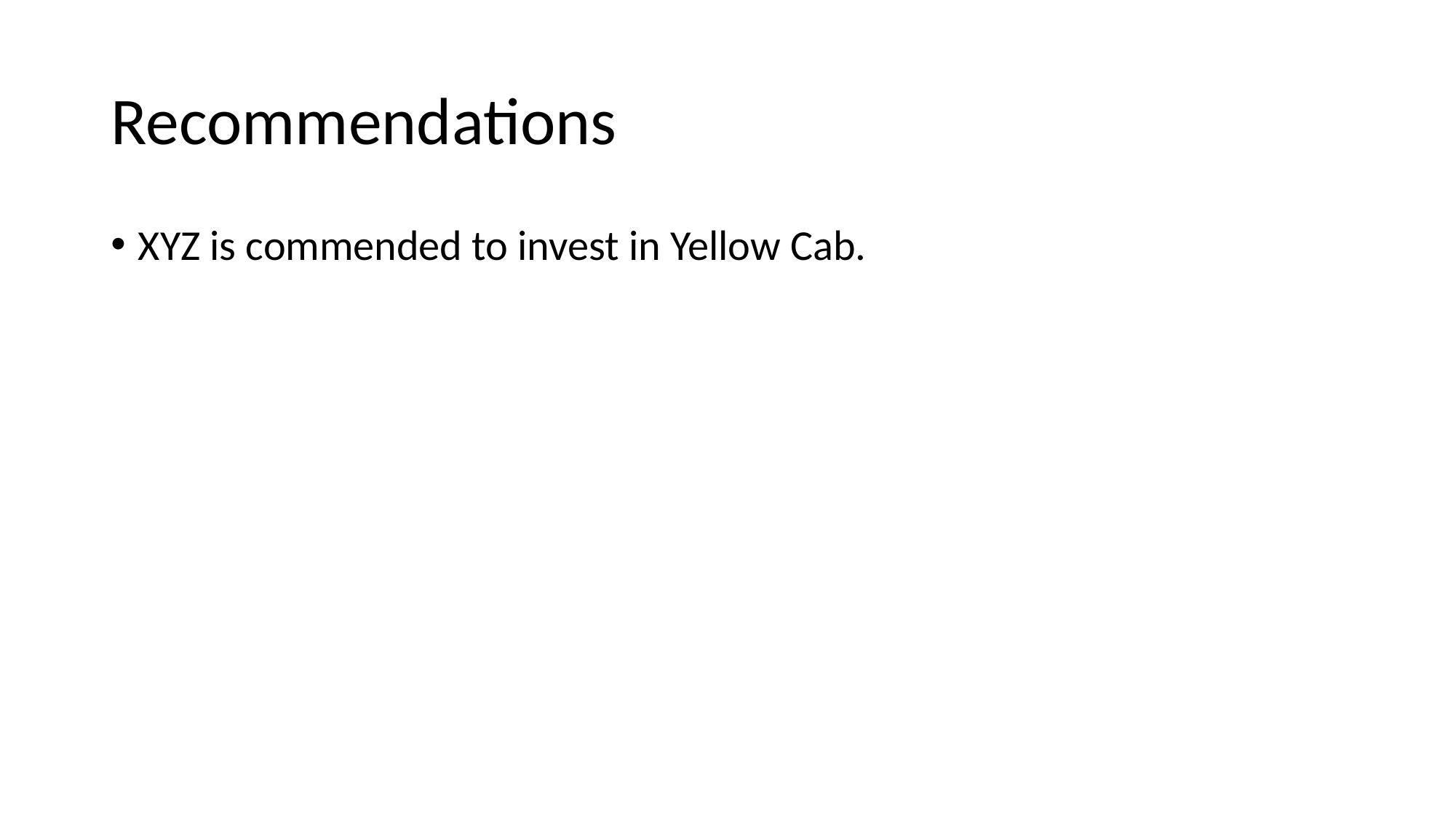

# Recommendations
XYZ is commended to invest in Yellow Cab.